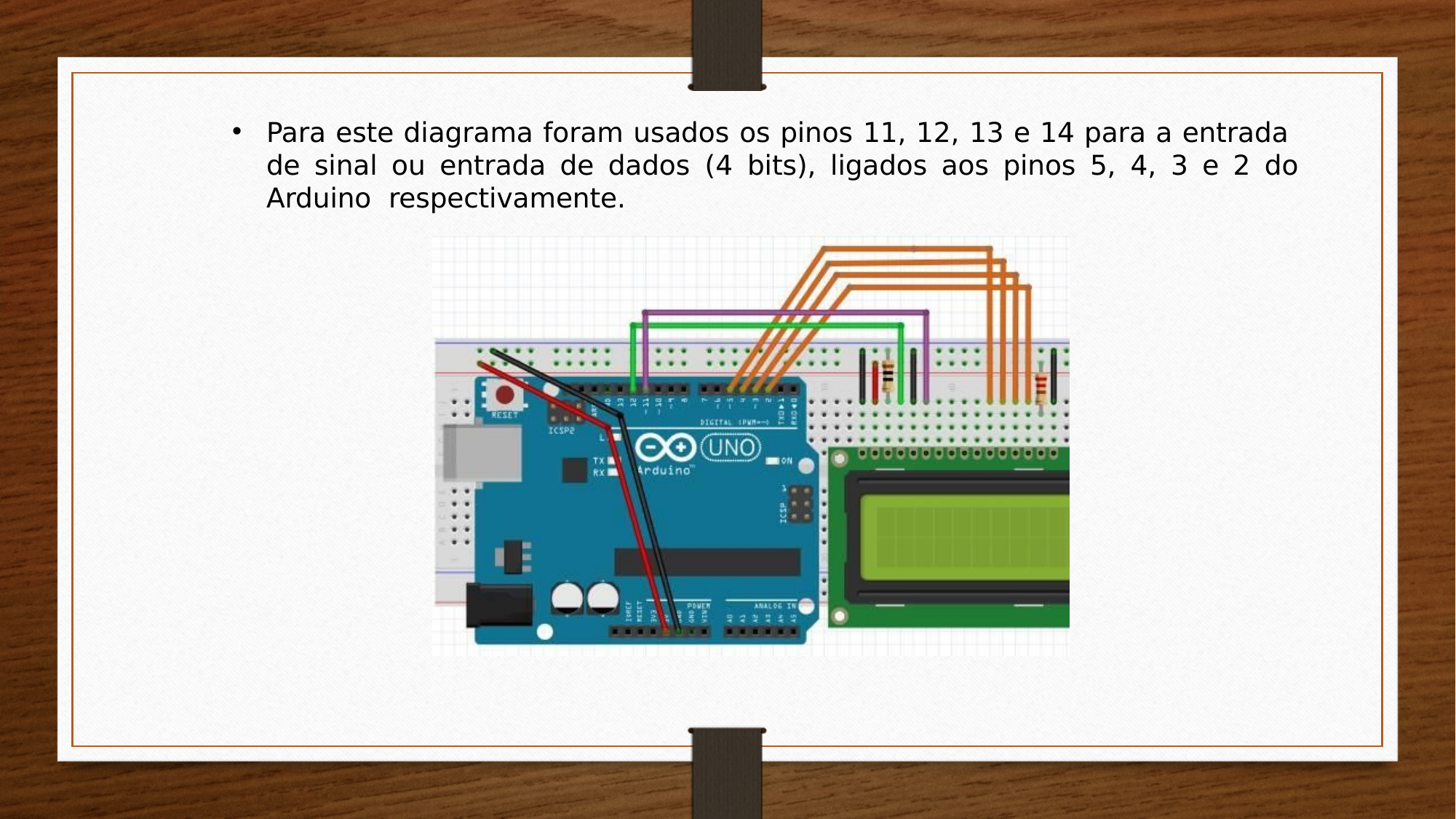

Para este diagrama foram usados os pinos 11, 12, 13 e 14 para a entrada  de sinal ou entrada de dados (4 bits), ligados aos pinos 5, 4, 3 e 2 do Arduino  respectivamente.